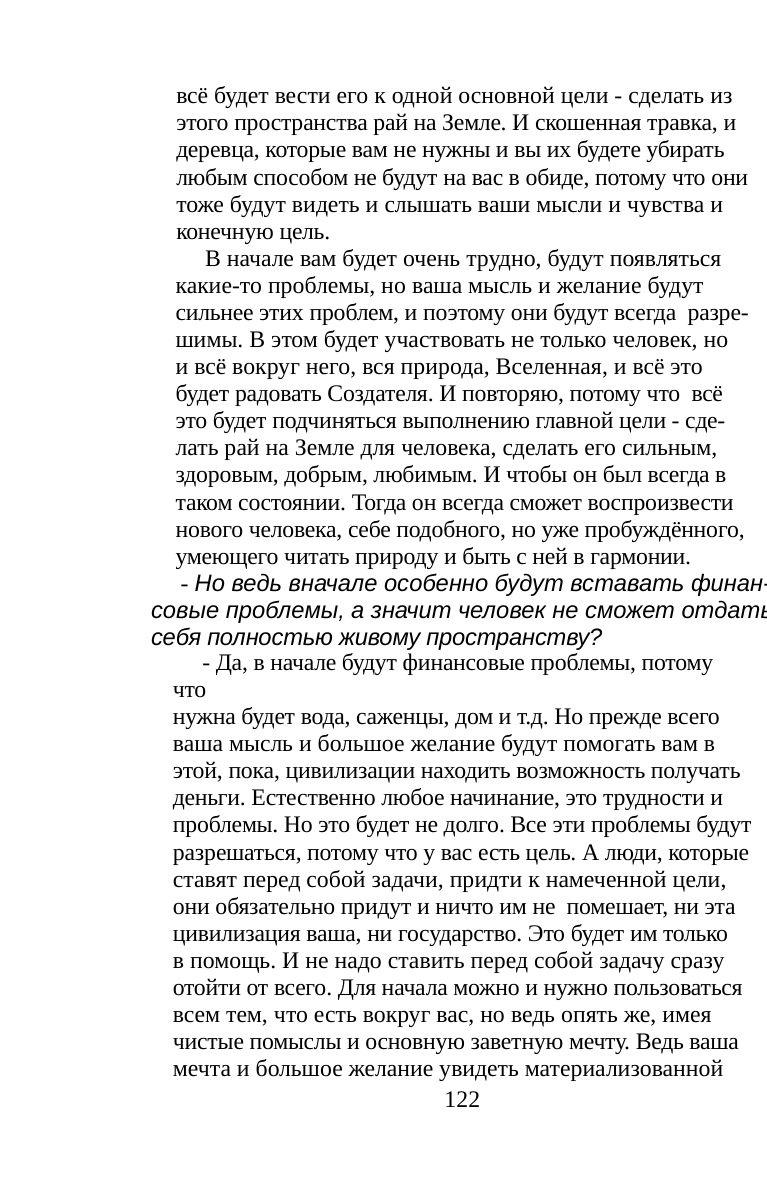

всё будет вести его к одной основной цели - сделать из
этого пространства рай на Земле. И скошенная травка, и
деревца, которые вам не нужны и вы их будете убирать
любым способом не будут на вас в обиде, потому что они
тоже будут видеть и слышать ваши мысли и чувства и
конечную цель.

вашу  мечту - это очень сильная энергия, которая будет
всегда рядом и вокруг вас. Эта энергия поможет вам
преодолеть все препятствия, даст возможность заработать
деньги для исполнения задуманного. А со временем и от
вашего живого пространства пойдут финансы, которые
будут помогать вам жить без проблем о заработках. Ваше
пространство отблагодарит вас. Вы станете не только
самодостаточны  в питании, но и для решения каких-то
более глобальных проблем.

В начале вам будет очень трудно, будут появляться
какие-то проблемы, но ваша мысль и желание будут
сильнее этих проблем, и поэтому они будут всегда  разре-
шимы. В этом будет участвовать не только человек, но
и всё вокруг него, вся природа, Вселенная, и всё это
будет радовать Создателя. И повторяю, потому что  всё
это будет подчиняться выполнению главной цели - сде-
лать рай на Земле для человека, сделать его сильным,
здоровым, добрым, любимым. И чтобы он был всегда в
таком состоянии. Тогда он всегда сможет воспроизвести
нового человека, себе подобного, но уже пробуждённого,
умеющего читать природу и быть с ней в гармонии.

Главное  -  начинайте  без  страха  выполнять  свою
намеченную мечту и всё вокруг вас начнёт помогать
вам выполнять всё, что вы задумали. Конечно же, для
выполнения задуманного нужны деньги и они у вас
будут, и конечно же, пока вы их будете брать у этой вашей
системы. Но вы уже не будете жить в этой системе, и
не будете полностью зависеть от неё. Вы будете просто
брать у этой системы что-то вам нужное и уходить опять
в своё живое пространство, и оно всегда будет ждать вас,
и везде будет с вами, где бы вы не находились.  У многих
появится желание, умение и возможности заниматься
творчеством. Это будет столярное дело, гончарное дело,
рукоделие. Кто-то станет бардом, кто-то будет уметь
лечить людей, кто-то займется сбором трав и т.д. Будут
ваши магазины с вашими товарами и продуктами. И всё
это будут покупать люди из многих городов и даже из
других государств. И всё это вам даст ваша Земля, ваше
пространство живое. В каждом человеке заложено какое-
то умение и оно найдёт выход, и вы это почувствуете,
и узнаете, чем вам лучше заняться. Люди, влюблённые
в жизнь, в своё живое пространство, станут сильными,
энергичными, здоровыми и увлечёнными. И все их дела
будут давать им финансы. И все запутанные проблемы
отойдут от человека. И откроется много интересного и
желаемого.

- Но ведь вначале особенно будут вставать финан-
совые проблемы, а значит человек не сможет отдать
себя полностью живому пространству?

- Да, в начале будут финансовые проблемы, потому что
нужна будет вода, саженцы, дом и т.д. Но прежде всего
ваша мысль и большое желание будут помогать вам в
этой, пока, цивилизации находить возможность получать
деньги. Естественно любое начинание, это трудности и
проблемы. Но это будет не долго. Все эти проблемы будут
разрешаться, потому что у вас есть цель. А люди, которые
ставят перед собой задачи, придти к намеченной цели,
они обязательно придут и ничто им не  помешает, ни эта
цивилизация ваша, ни государство. Это будет им только
в помощь. И не надо ставить перед собой задачу сразу
отойти от всего. Для начала можно и нужно пользоваться
всем тем, что есть вокруг вас, но ведь опять же, имея
чистые помыслы и основную заветную мечту. Ведь ваша
мечта и большое желание увидеть материализованной

- У многих людей сейчас проблема - одиночество. Как
найти свою половинку? Как успеть в своём возрасте
родить деток?

122

123